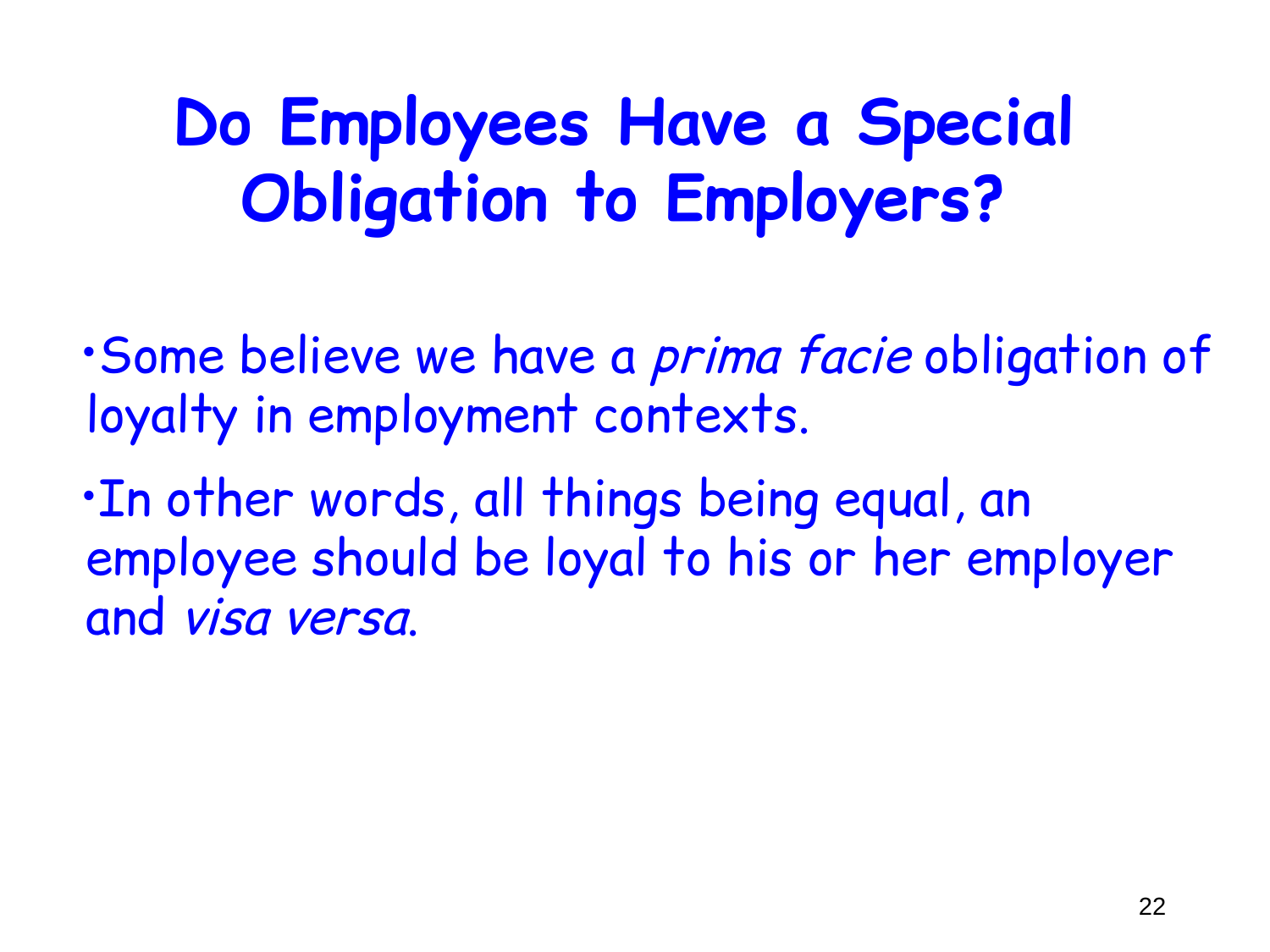

# Do Employees Have a Special Obligation to Employers?
Some believe we have a prima facie obligation of loyalty in employment contexts.
In other words, all things being equal, an employee should be loyal to his or her employer and visa versa.
22